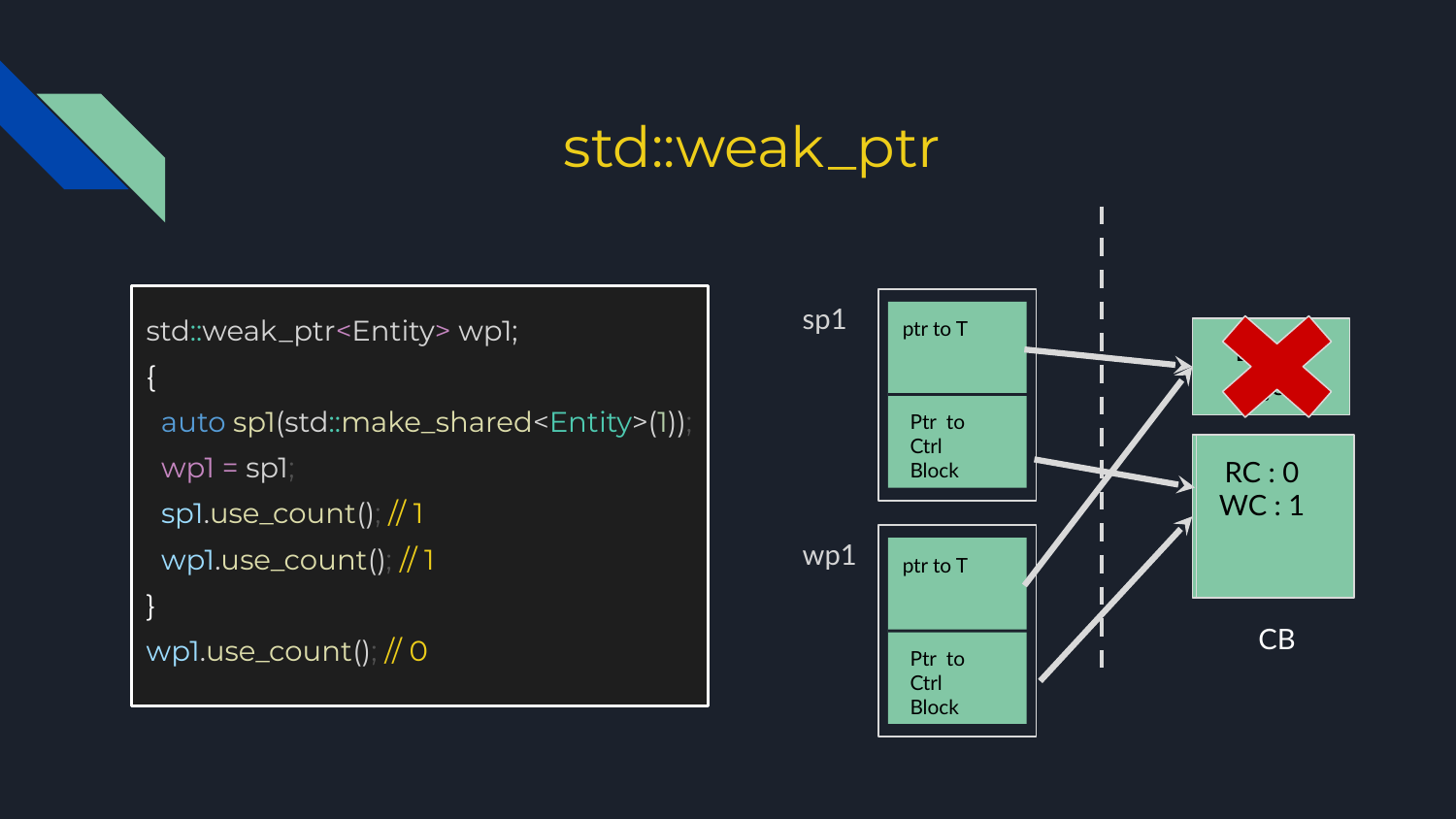

# std::weak_ptr

std::weak_ptr<Entity> wp1;
{
  auto sp1(std::make_shared<Entity>(1));
  wp1 = sp1;
  sp1.use_count(); // 1
  wp1.use_count(); // 1
}
wp1.use_count(); // 0

sp1

ptr to T
Entity object
Ptr  to Ctrl Block

RC : 1
WC : 1
RC : 0
WC : 1
wp1

ptr to T
CB
Ptr  to Ctrl Block